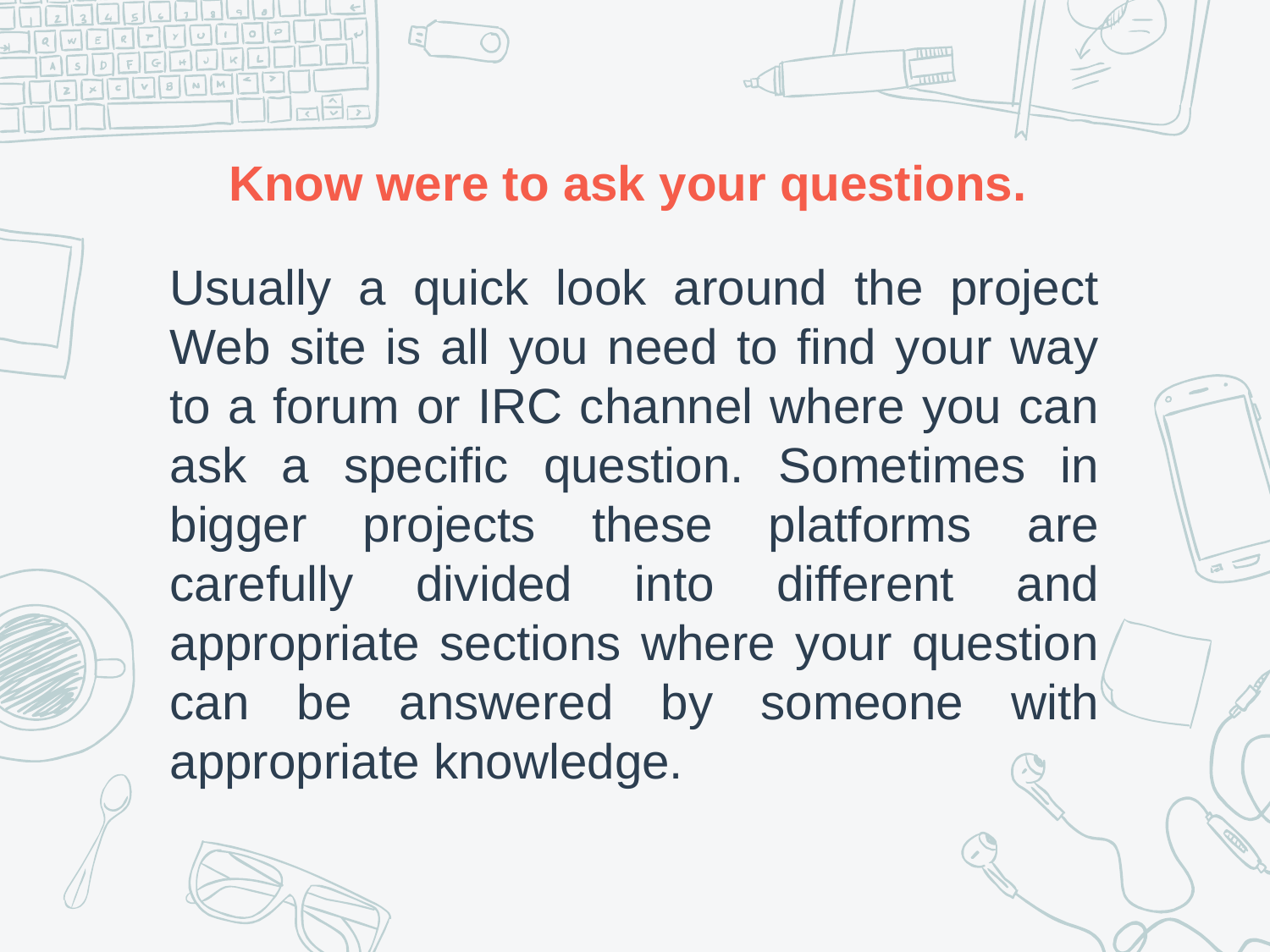

# Know were to ask your questions.
Usually a quick look around the project Web site is all you need to find your way to a forum or IRC channel where you can ask a specific question. Sometimes in bigger projects these platforms are carefully divided into different and appropriate sections where your question can be answered by someone with appropriate knowledge.